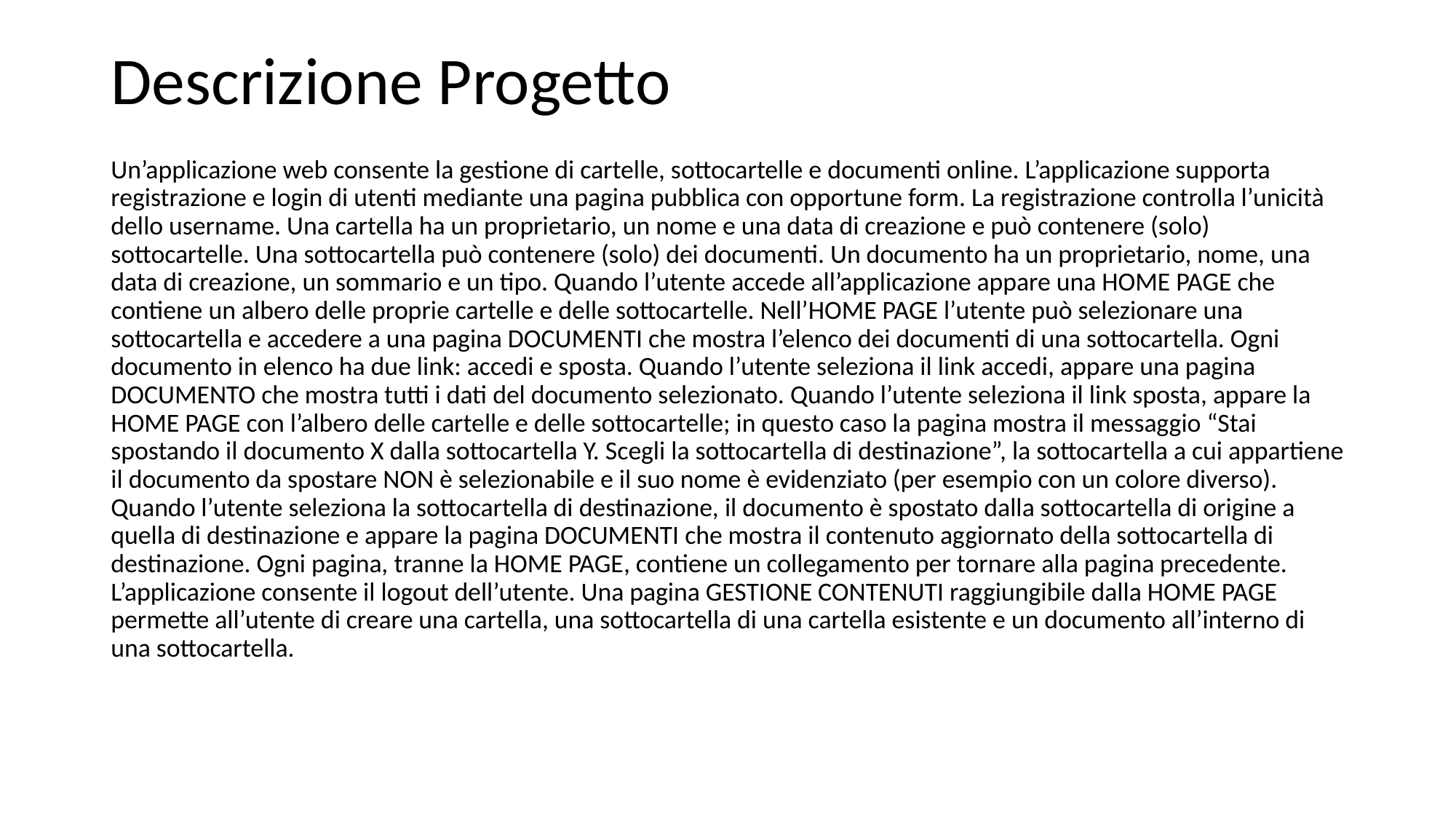

# Descrizione Progetto
Un’applicazione web consente la gestione di cartelle, sottocartelle e documenti online. L’applicazione supporta registrazione e login di utenti mediante una pagina pubblica con opportune form. La registrazione controlla l’unicità dello username. Una cartella ha un proprietario, un nome e una data di creazione e può contenere (solo) sottocartelle. Una sottocartella può contenere (solo) dei documenti. Un documento ha un proprietario, nome, una data di creazione, un sommario e un tipo. Quando l’utente accede all’applicazione appare una HOME PAGE che contiene un albero delle proprie cartelle e delle sottocartelle. Nell’HOME PAGE l’utente può selezionare una sottocartella e accedere a una pagina DOCUMENTI che mostra l’elenco dei documenti di una sottocartella. Ogni documento in elenco ha due link: accedi e sposta. Quando l’utente seleziona il link accedi, appare una pagina DOCUMENTO che mostra tutti i dati del documento selezionato. Quando l’utente seleziona il link sposta, appare la HOME PAGE con l’albero delle cartelle e delle sottocartelle; in questo caso la pagina mostra il messaggio “Stai spostando il documento X dalla sottocartella Y. Scegli la sottocartella di destinazione”, la sottocartella a cui appartiene il documento da spostare NON è selezionabile e il suo nome è evidenziato (per esempio con un colore diverso). Quando l’utente seleziona la sottocartella di destinazione, il documento è spostato dalla sottocartella di origine a quella di destinazione e appare la pagina DOCUMENTI che mostra il contenuto aggiornato della sottocartella di destinazione. Ogni pagina, tranne la HOME PAGE, contiene un collegamento per tornare alla pagina precedente. L’applicazione consente il logout dell’utente. Una pagina GESTIONE CONTENUTI raggiungibile dalla HOME PAGE permette all’utente di creare una cartella, una sottocartella di una cartella esistente e un documento all’interno di una sottocartella.